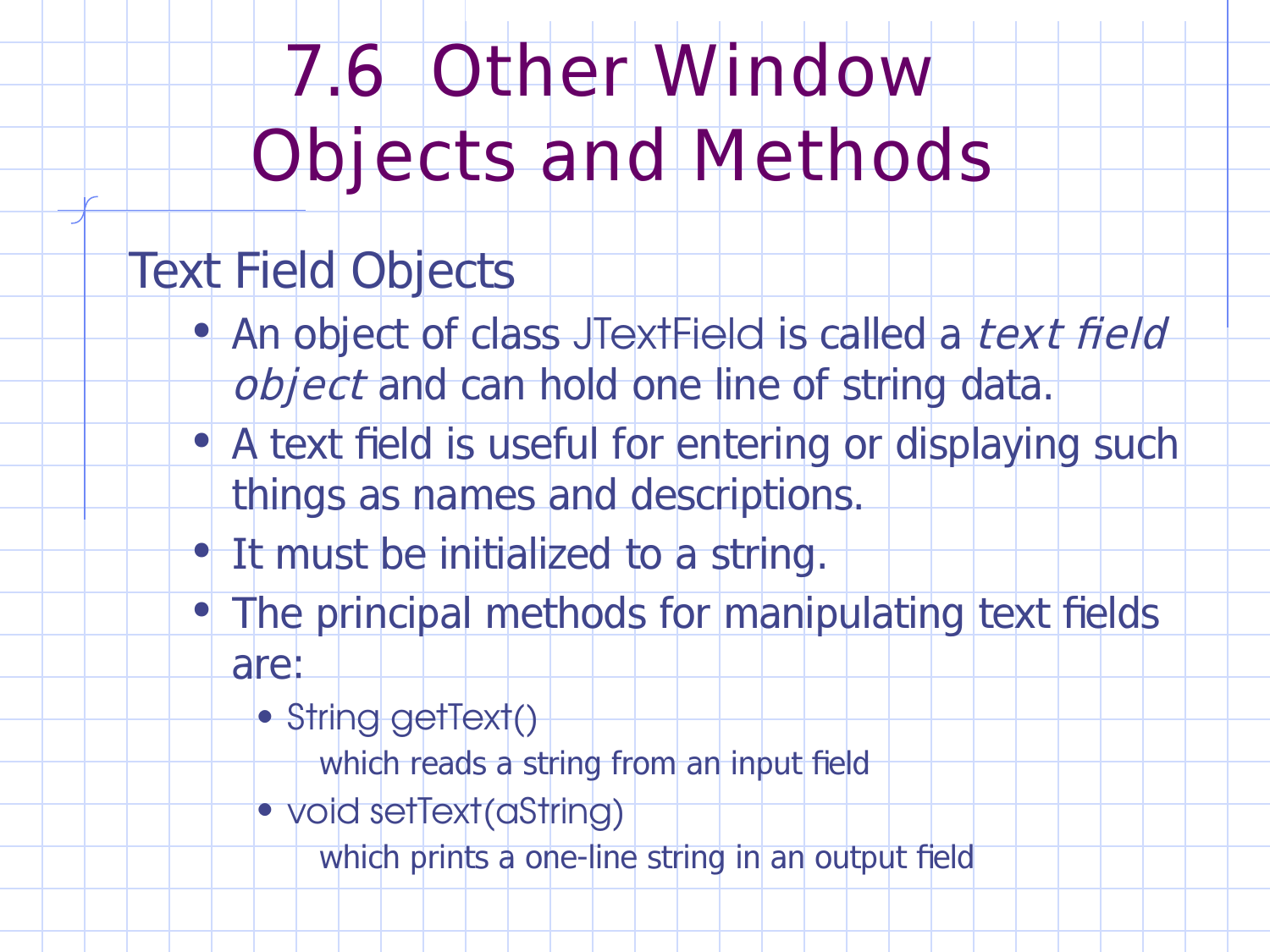

# 7.6  Other Window Objects and Methods
Text Field Objects
An object of class JTextField is called a text field object and can hold one line of string data.
A text field is useful for entering or displaying such things as names and descriptions.
It must be initialized to a string.
The principal methods for manipulating text fields are:
String getText()
which reads a string from an input field
void setText(aString)
which prints a one-line string in an output field